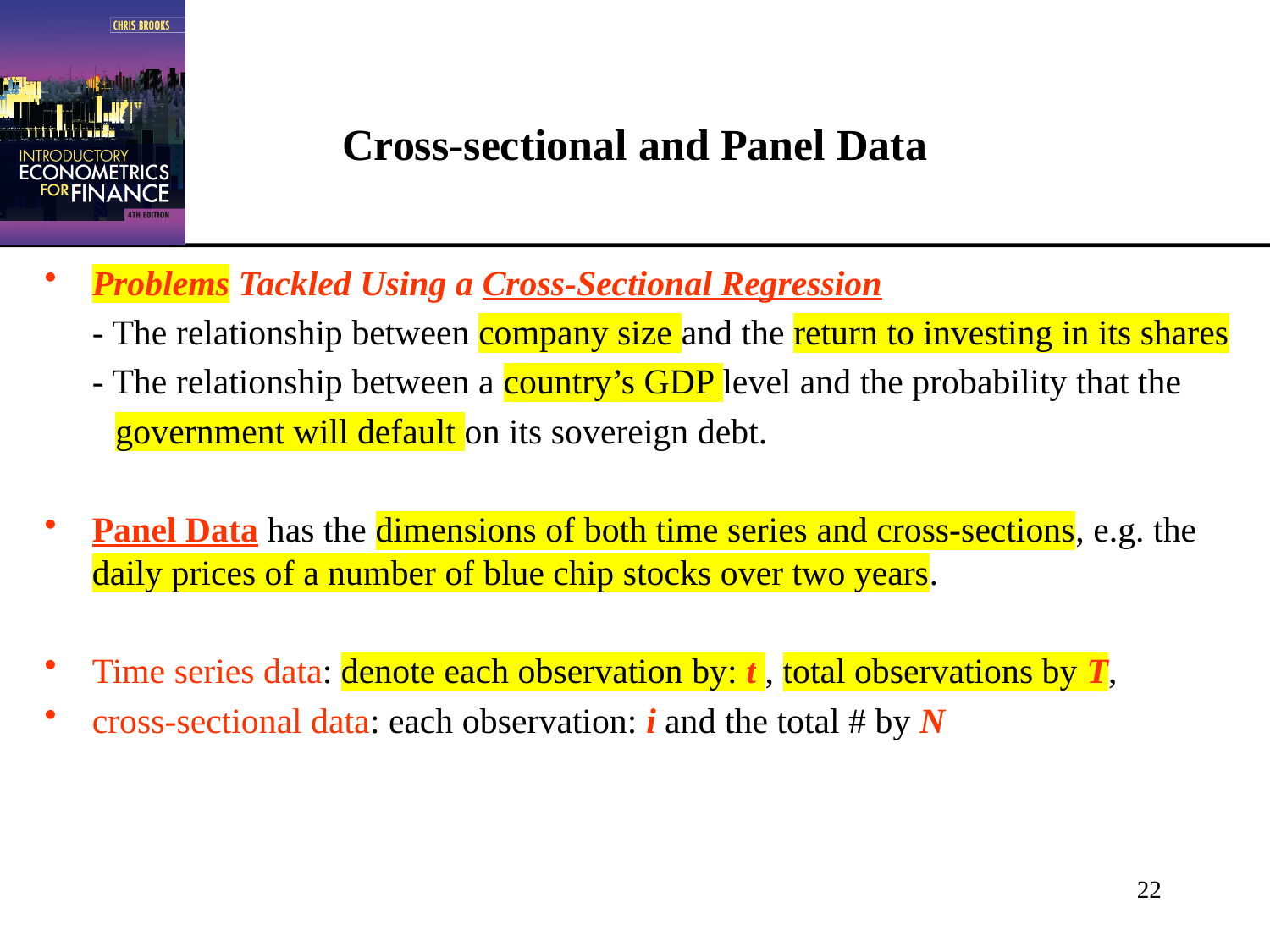

# Cross-sectional and Panel Data
Problems Tackled Using a Cross-Sectional Regression
	- The relationship between company size and the return to investing in its shares
	- The relationship between a country’s GDP level and the probability that the
        government will default on its sovereign debt.

Panel Data has the dimensions of both time series and cross-sections, e.g. the daily prices of a number of blue chip stocks over two years.

Time series data: denote each observation by: t , total observations by T,
cross-sectional data: each observation: i and the total # by N
22